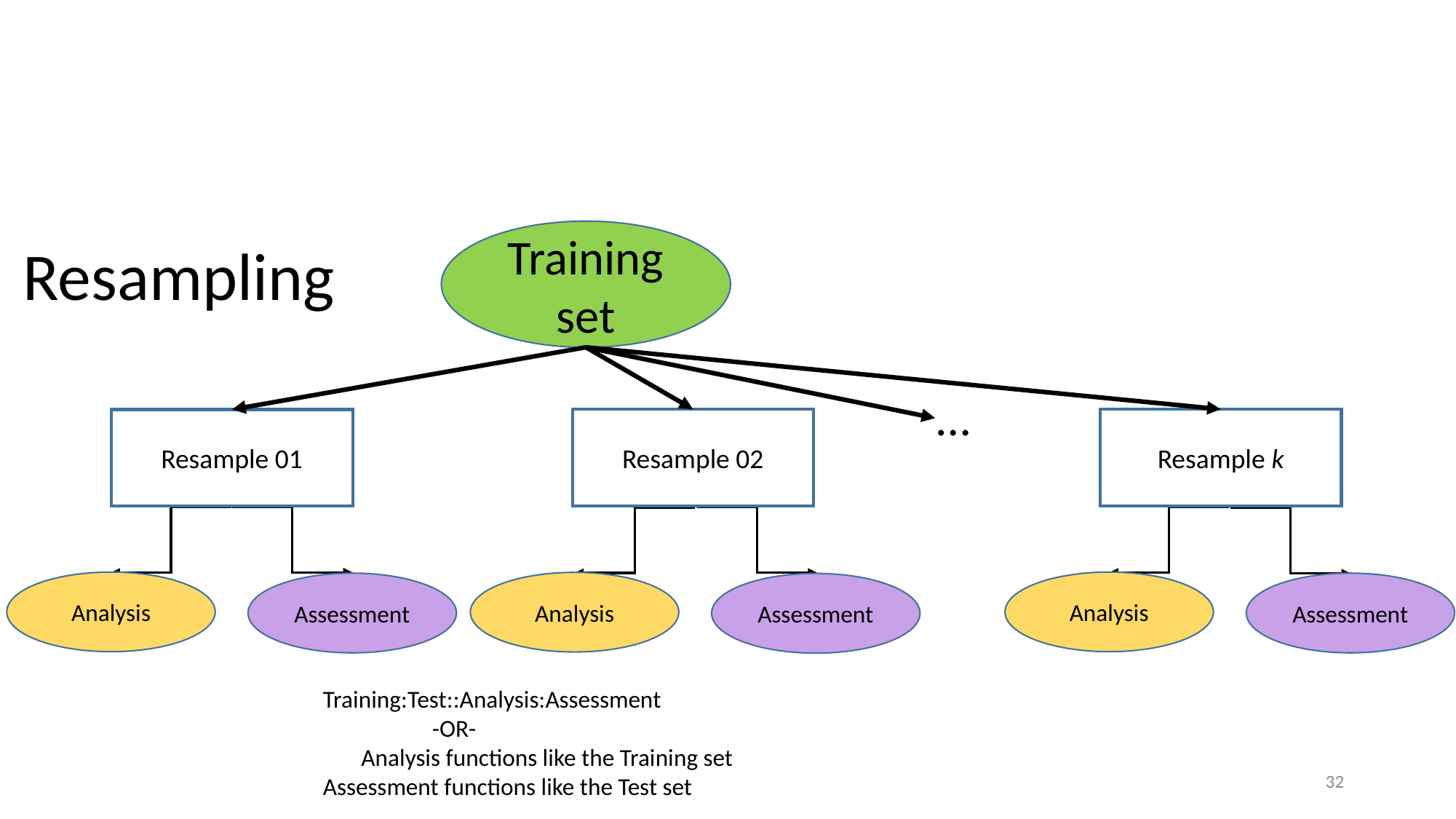

# Resampling
Training set
…
Resample k
Resample 02
Resample 01
Analysis
Analysis
Analysis
Assessment
Assessment
Assessment
Training:Test::Analysis:Assessment
	-OR-
       Analysis functions like the Training set
Assessment functions like the Test set
32